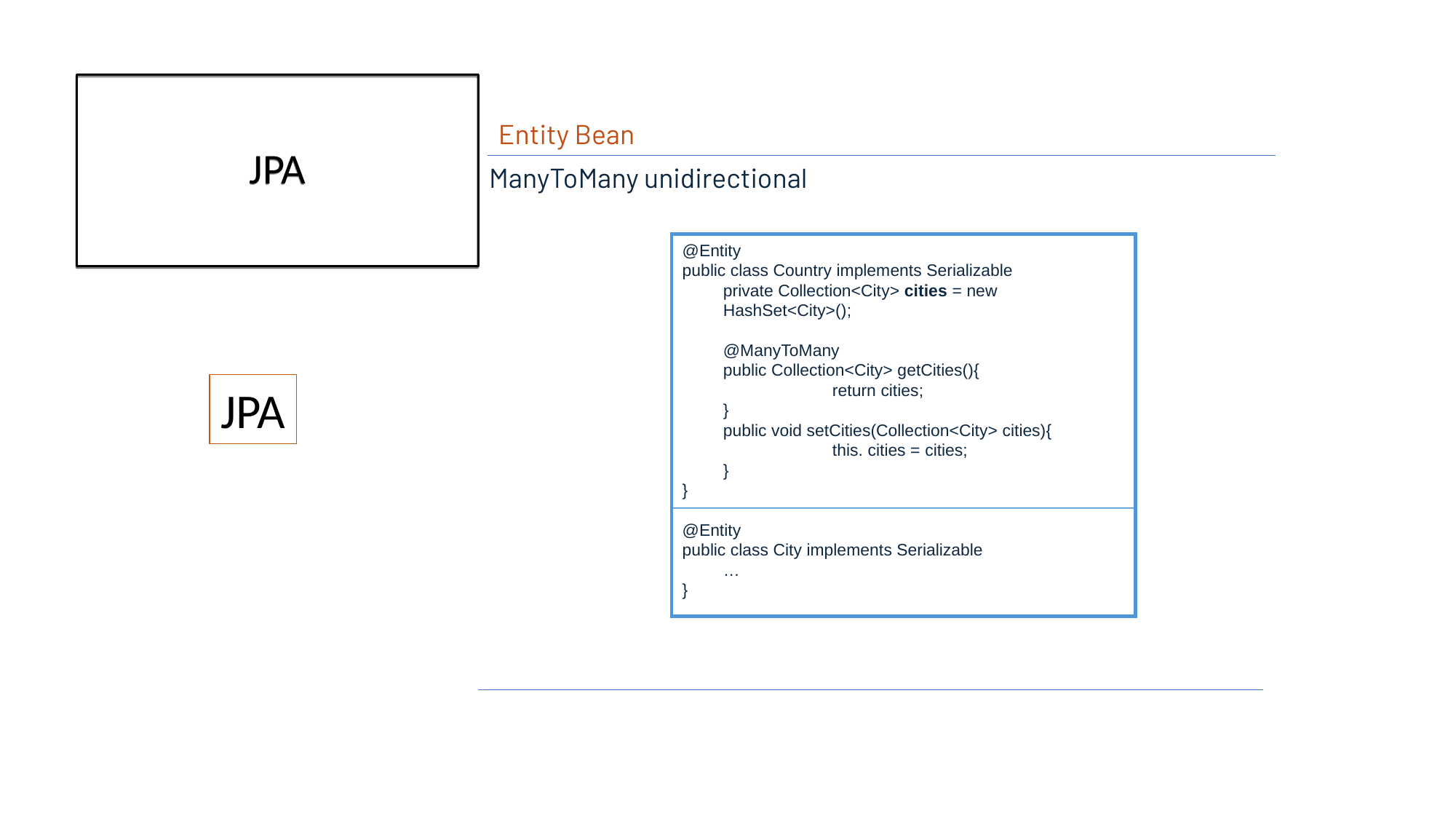

# JPA
Entity Bean
ManyToMany unidirectional
@Entity
public class Country implements Serializable
	private Collection<City> cities = new HashSet<City>();

	@ManyToMany
	public Collection<City> getCities(){
		return cities;
	}
	public void setCities(Collection<City> cities){
		this. cities = cities;
	}
}

@Entity
public class City implements Serializable
	…
}
JPA